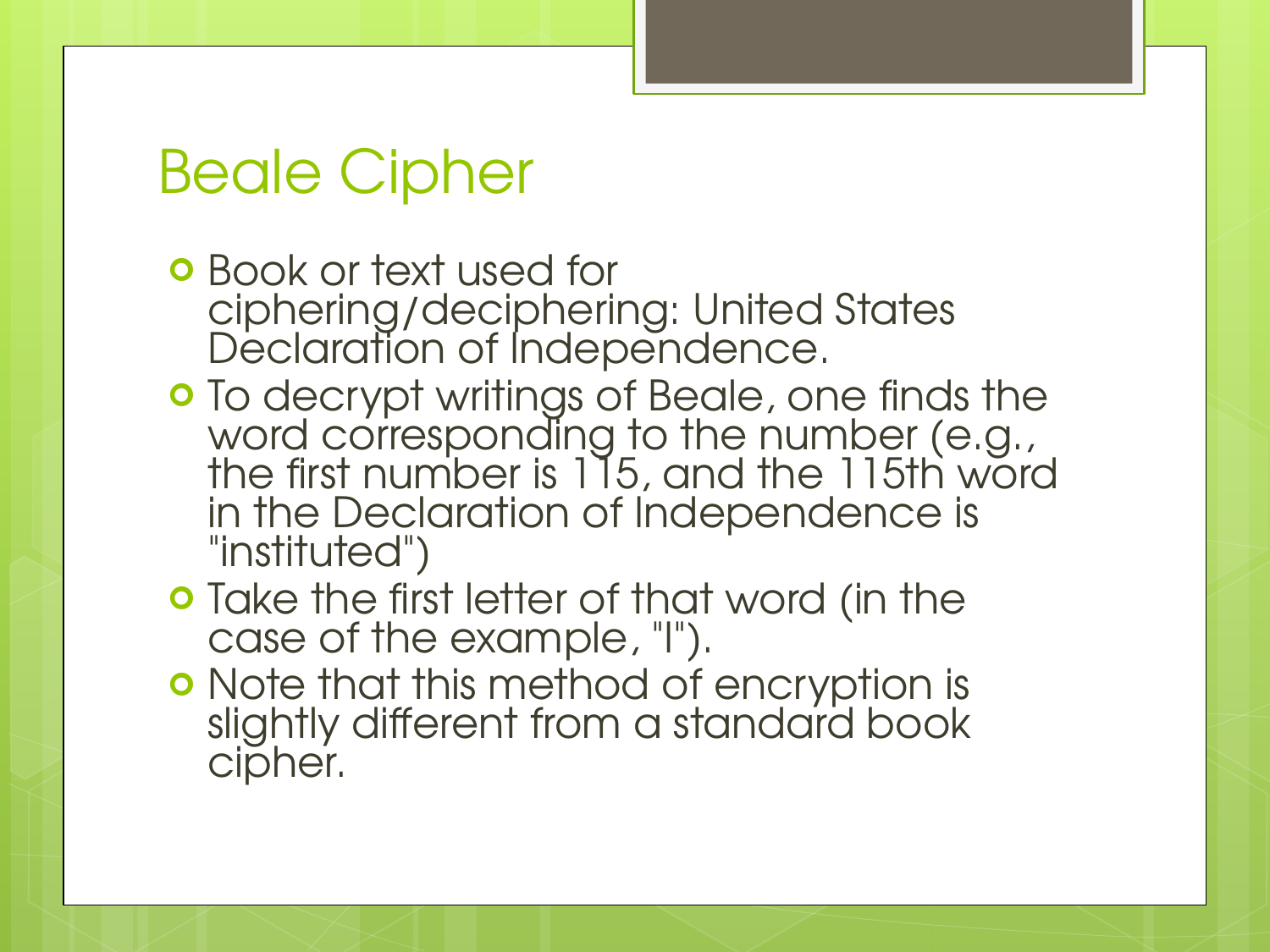

# Beale Cipher
Book or text used for ciphering/deciphering: United States Declaration of Independence.
To decrypt writings of Beale, one finds the word corresponding to the number (e.g., the first number is 115, and the 115th word in the Declaration of Independence is "instituted")
Take the first letter of that word (in the case of the example, "I").
Note that this method of encryption is slightly different from a standard book cipher.